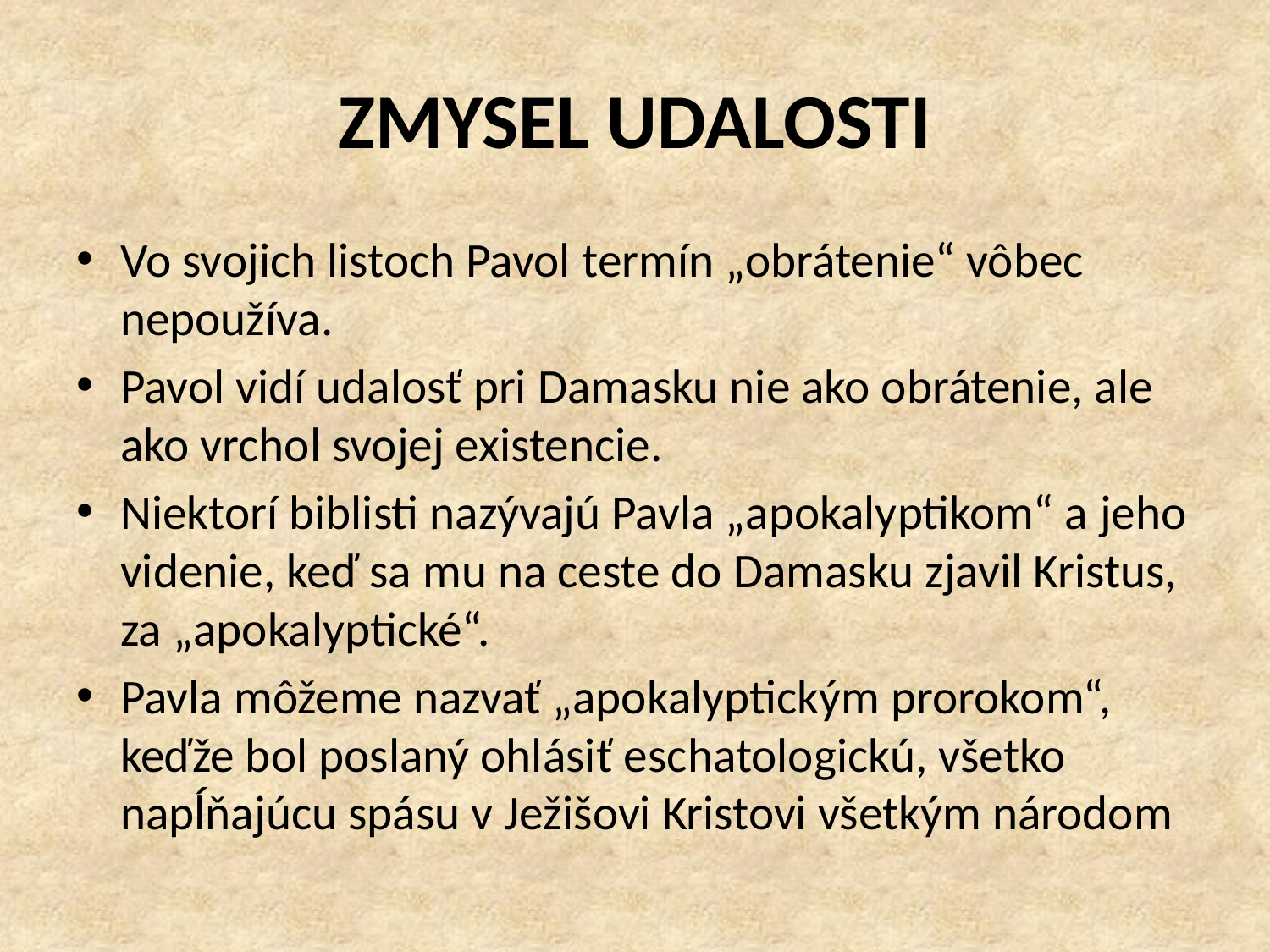

# Zmysel udalostI
Vo svojich listoch Pavol termín „obrátenie“ vôbec nepoužíva.
Pavol vidí udalosť pri Damasku nie ako obrátenie, ale ako vrchol svojej existencie.
Niektorí biblisti nazývajú Pavla „apokalyptikom“ a jeho videnie, keď sa mu na ceste do Damasku zjavil Kristus, za „apokalyptické“.
Pavla môžeme nazvať „apokalyptickým prorokom“, keďže bol poslaný ohlásiť eschatologickú, všetko napĺňajúcu spásu v Ježišovi Kristovi všetkým národom